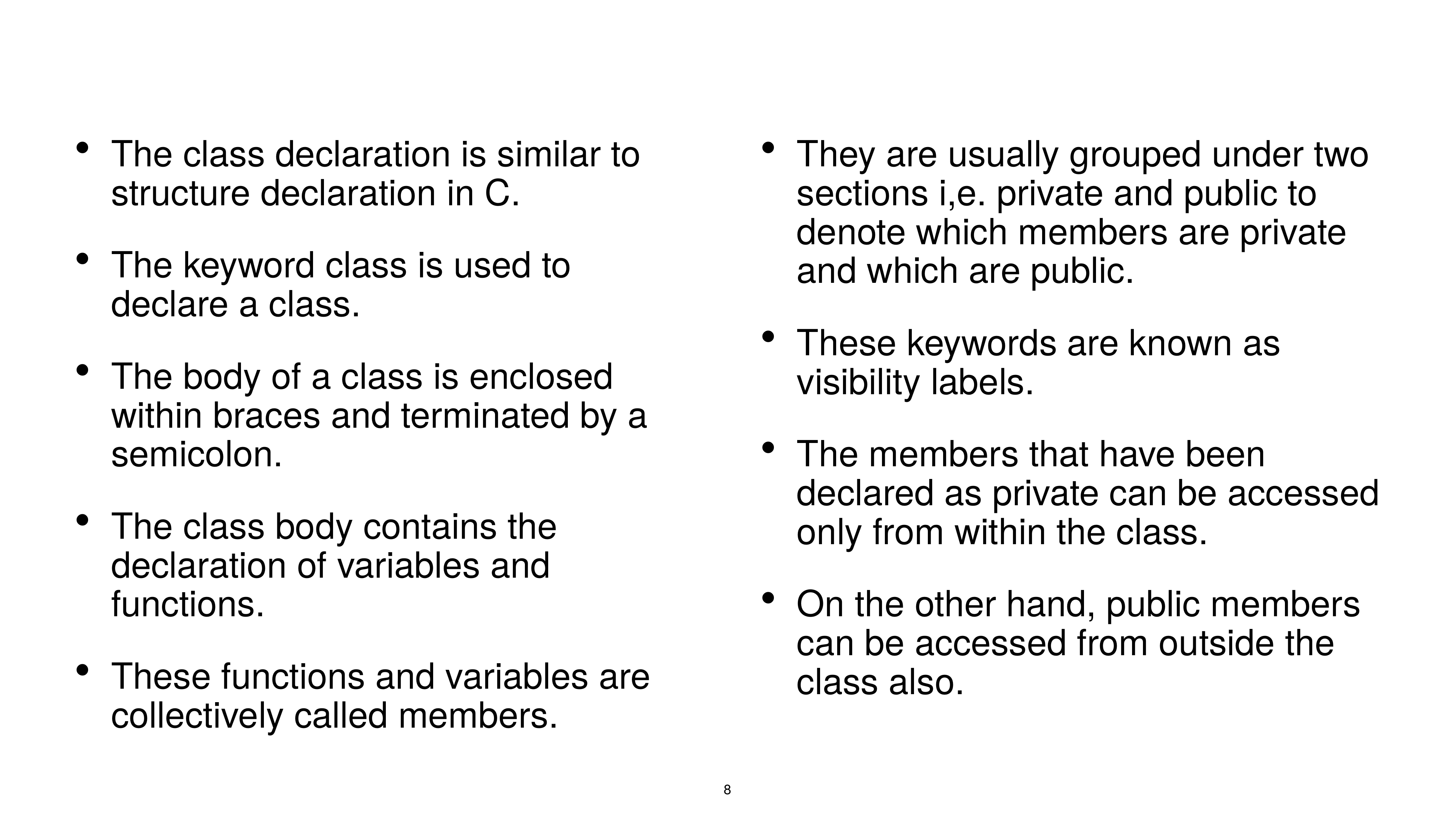

The class declaration is similar to structure declaration in C.
The keyword class is used to declare a class.
The body of a class is enclosed within braces and terminated by a semicolon.
The class body contains the declaration of variables and functions.
These functions and variables are collectively called members.
They are usually grouped under two sections i,e. private and public to denote which members are private and which are public.
These keywords are known as visibility labels.
The members that have been declared as private can be accessed only from within the class.
On the other hand, public members can be accessed from outside the class also.
8